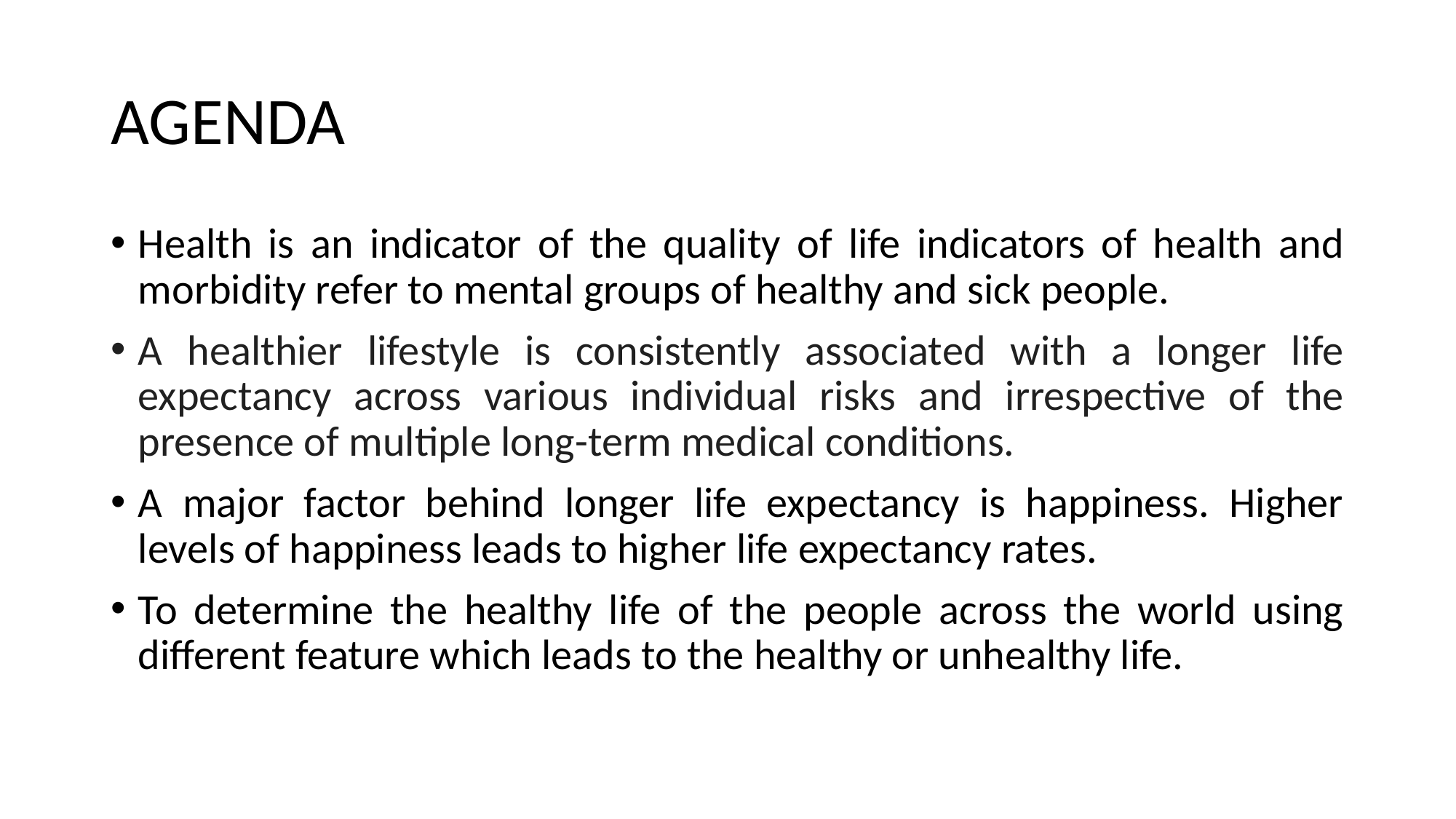

# AGENDA
Health is an indicator of the quality of life indicators of health and morbidity refer to mental groups of healthy and sick people.
A healthier lifestyle is consistently associated with a longer life expectancy across various individual risks and irrespective of the presence of multiple long-term medical conditions.
A major factor behind longer life expectancy is happiness. Higher levels of happiness leads to higher life expectancy rates.
To determine the healthy life of the people across the world using different feature which leads to the healthy or unhealthy life.